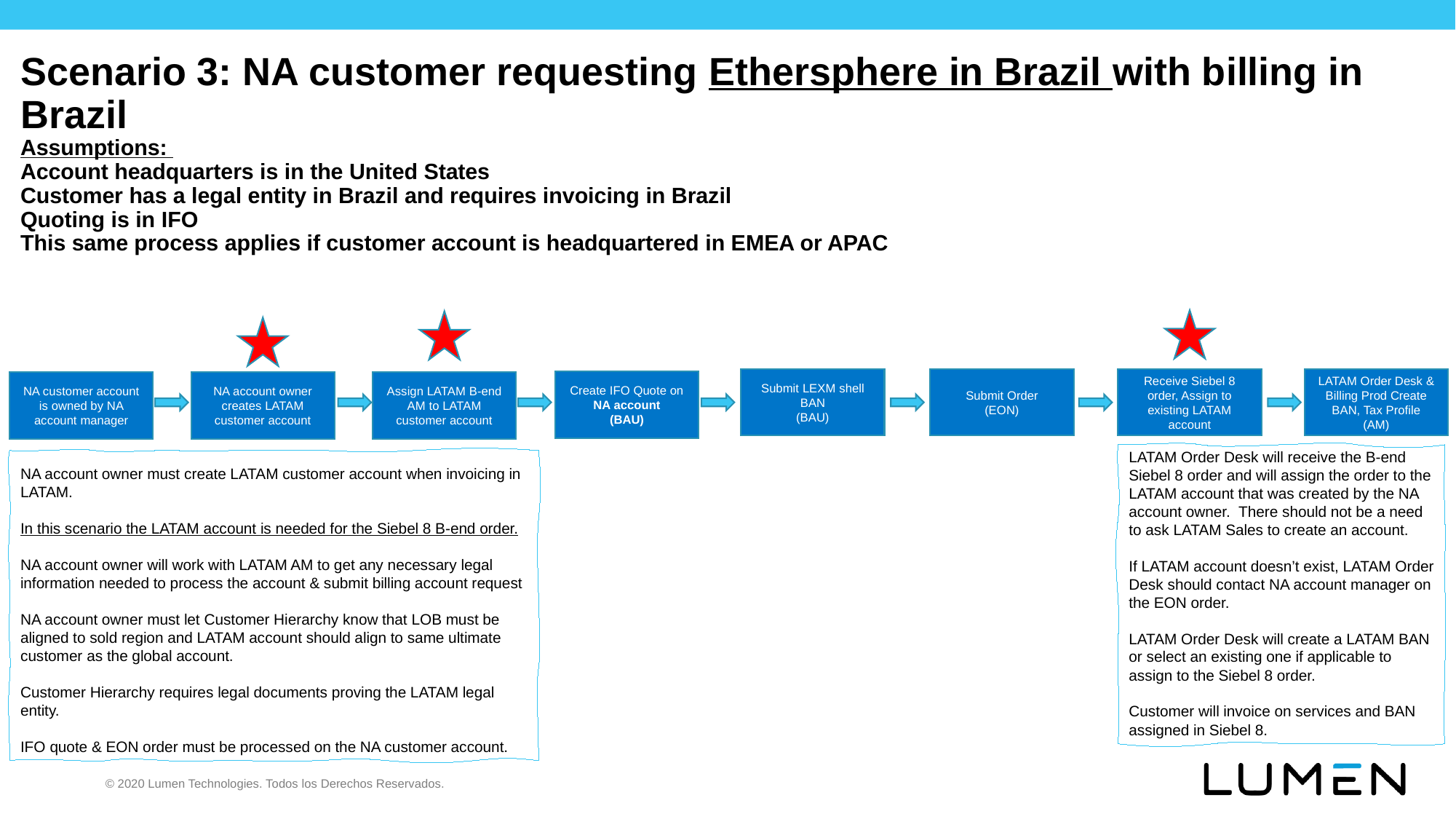

# Scenario 3: NA customer requesting Ethersphere in Brazil with billing in Brazil Assumptions: Account headquarters is in the United States Customer has a legal entity in Brazil and requires invoicing in Brazil Quoting is in IFO This same process applies if customer account is headquartered in EMEA or APAC

Submit Order
(EON)
Receive Siebel 8 order, Assign to existing LATAM account
LATAM Order Desk & Billing Prod Create BAN, Tax Profile
(AM)
Submit LEXM shell BAN
(BAU)
Create IFO Quote on NA account
(BAU)
NA account owner creates LATAM customer account
Assign LATAM B-end AM to LATAM customer account
NA customer account is owned by NA account manager

LATAM Order Desk will receive the B-end Siebel 8 order and will assign the order to the LATAM account that was created by the NA account owner.  There should not be a need to ask LATAM Sales to create an account.

If LATAM account doesn’t exist, LATAM Order Desk should contact NA account manager on the EON order.

LATAM Order Desk will create a LATAM BAN or select an existing one if applicable to assign to the Siebel 8 order.

Customer will invoice on services and BAN assigned in Siebel 8.
NA account owner must create LATAM customer account when invoicing in LATAM.

In this scenario the LATAM account is needed for the Siebel 8 B-end order.

NA account owner will work with LATAM AM to get any necessary legal information needed to process the account & submit billing account request

NA account owner must let Customer Hierarchy know that LOB must be aligned to sold region and LATAM account should align to same ultimate customer as the global account.

Customer Hierarchy requires legal documents proving the LATAM legal entity.

IFO quote & EON order must be processed on the NA customer account.